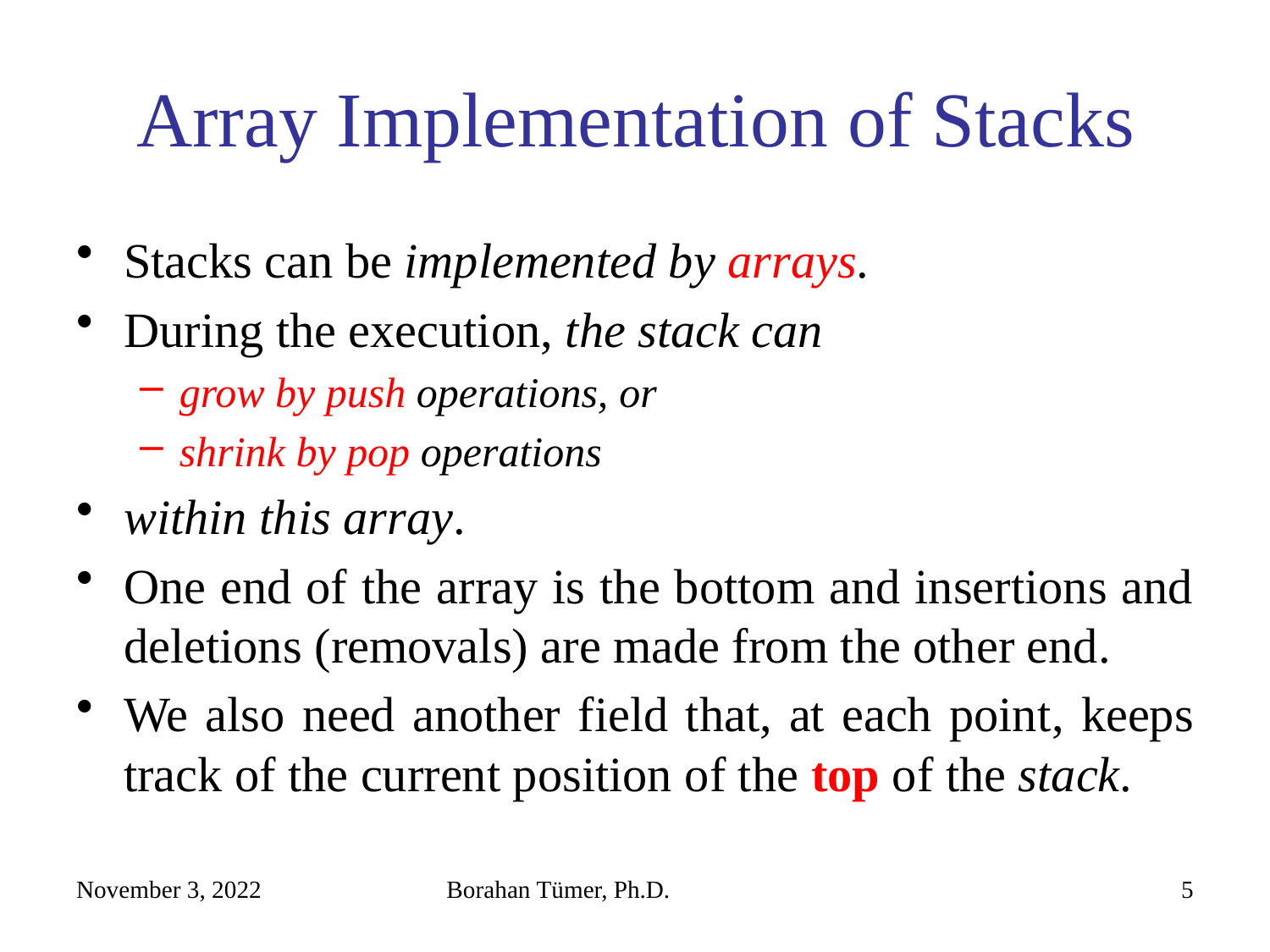

# Array Implementation of Stacks
Stacks can be implemented by arrays.
During the execution, the stack can
grow by push operations, or
shrink by pop operations
within this array.
One end of the array is the bottom and insertions and deletions (removals) are made from the other end.
We also need another field that, at each point, keeps track of the current position of the top of the stack.
November 3, 2022
Borahan Tümer, Ph.D.
5